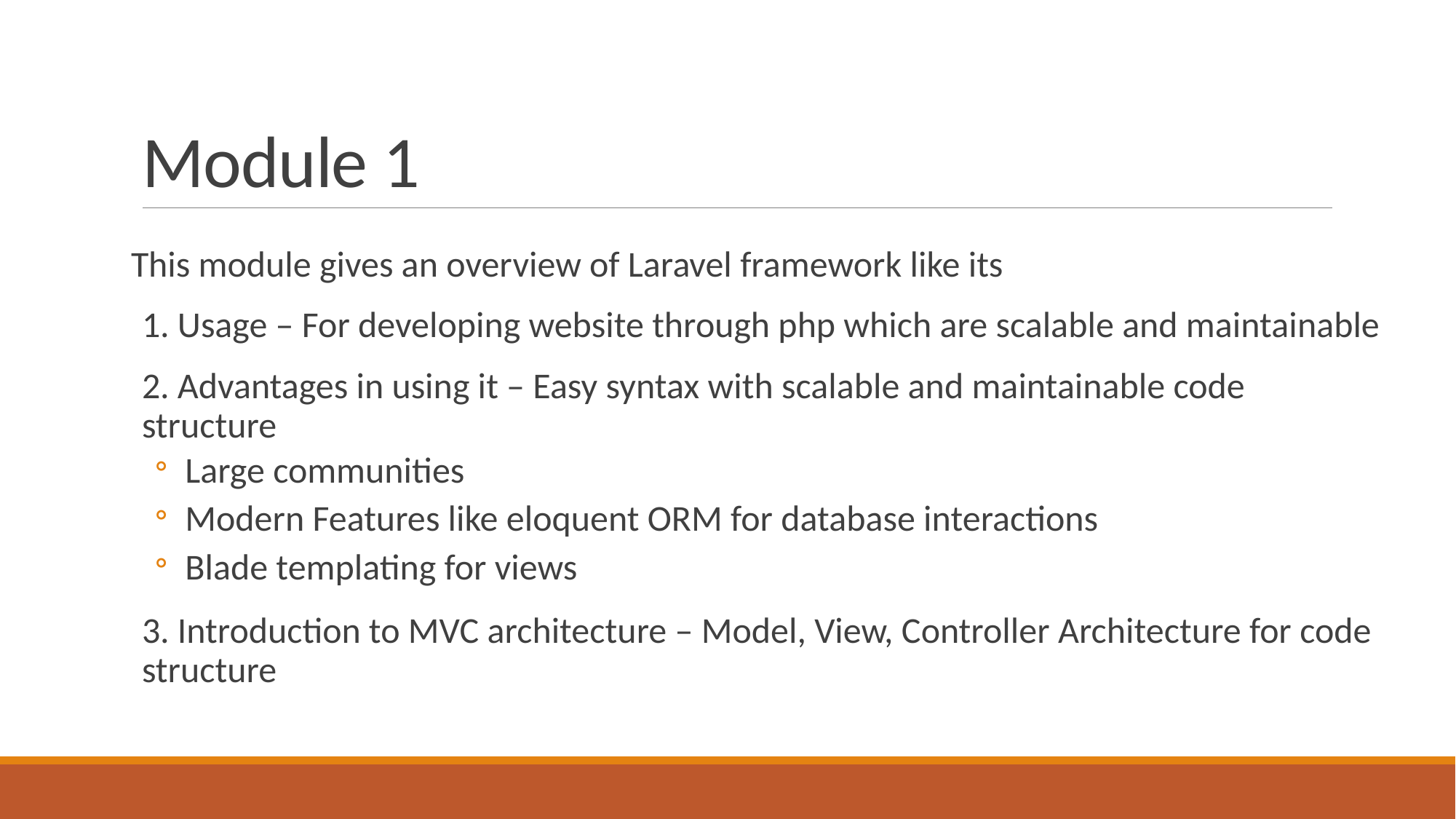

# Module 1
This module gives an overview of Laravel framework like its
1. Usage – For developing website through php which are scalable and maintainable
2. Advantages in using it – Easy syntax with scalable and maintainable code structure
 Large communities
 Modern Features like eloquent ORM for database interactions
 Blade templating for views
3. Introduction to MVC architecture – Model, View, Controller Architecture for code structure